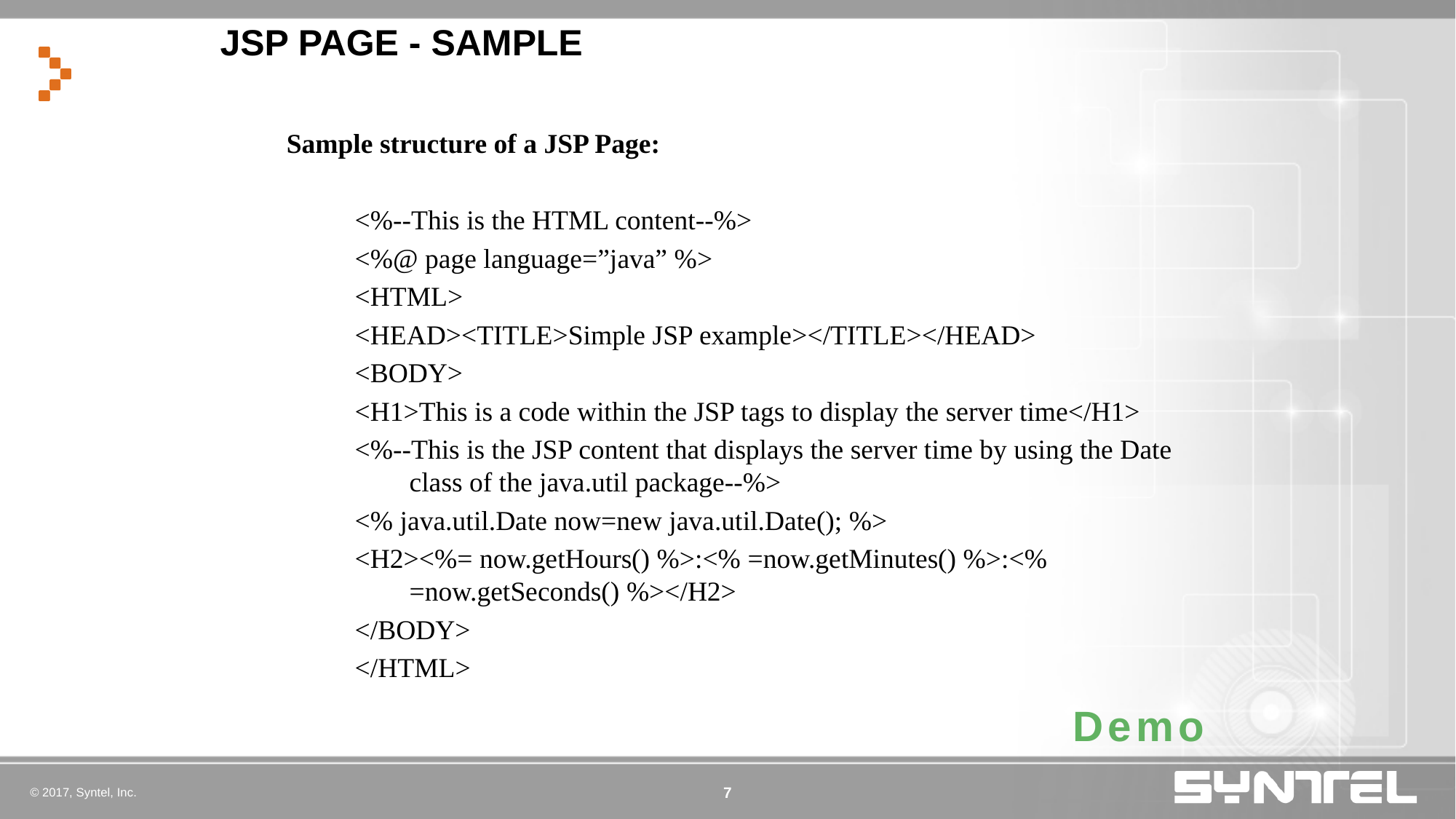

# JSP PAGE - SAMPLE

Sample structure of a JSP Page:

<%--This is the HTML content--%>
<%@ page language=”java” %>
<HTML>
<HEAD><TITLE>Simple JSP example></TITLE></HEAD>
<BODY>
<H1>This is a code within the JSP tags to display the server time</H1>
<%--This is the JSP content that displays the server time by using the Date class of the java.util package--%>
<% java.util.Date now=new java.util.Date(); %>
<H2><%= now.getHours() %>:<% =now.getMinutes() %>:<% =now.getSeconds() %></H2>
</BODY>
</HTML>

Demo